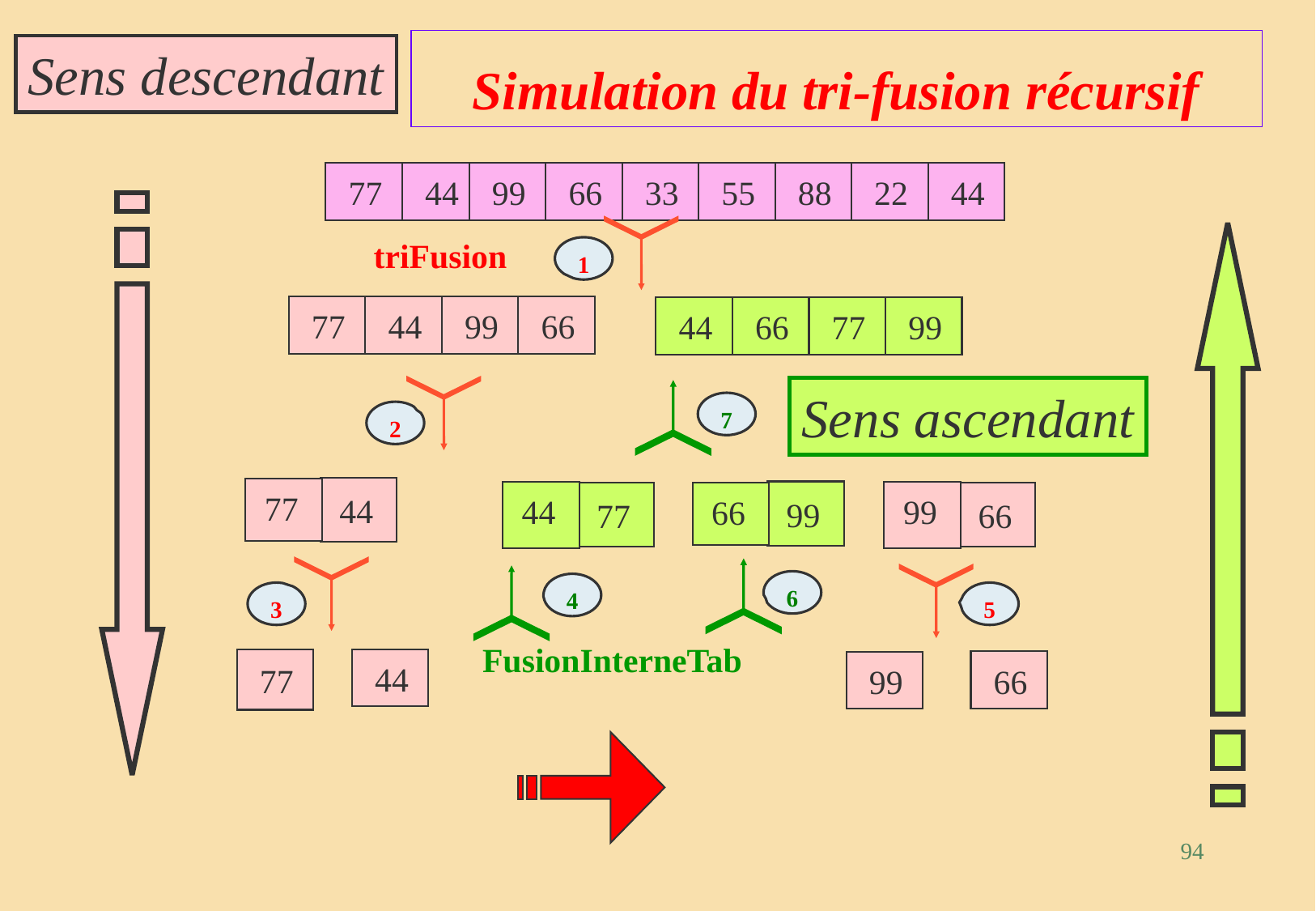

# Simulation du tri-fusion récursif
Sens descendant

77

44

99

66

33

55

88

22

44

1

77

44

99

66
triFusion

44

66

77

99

7

2

44

77
Sens ascendant

99

66

6

44

77

4

99

66

5

66

99

3

44

77
FusionInterneTab

94